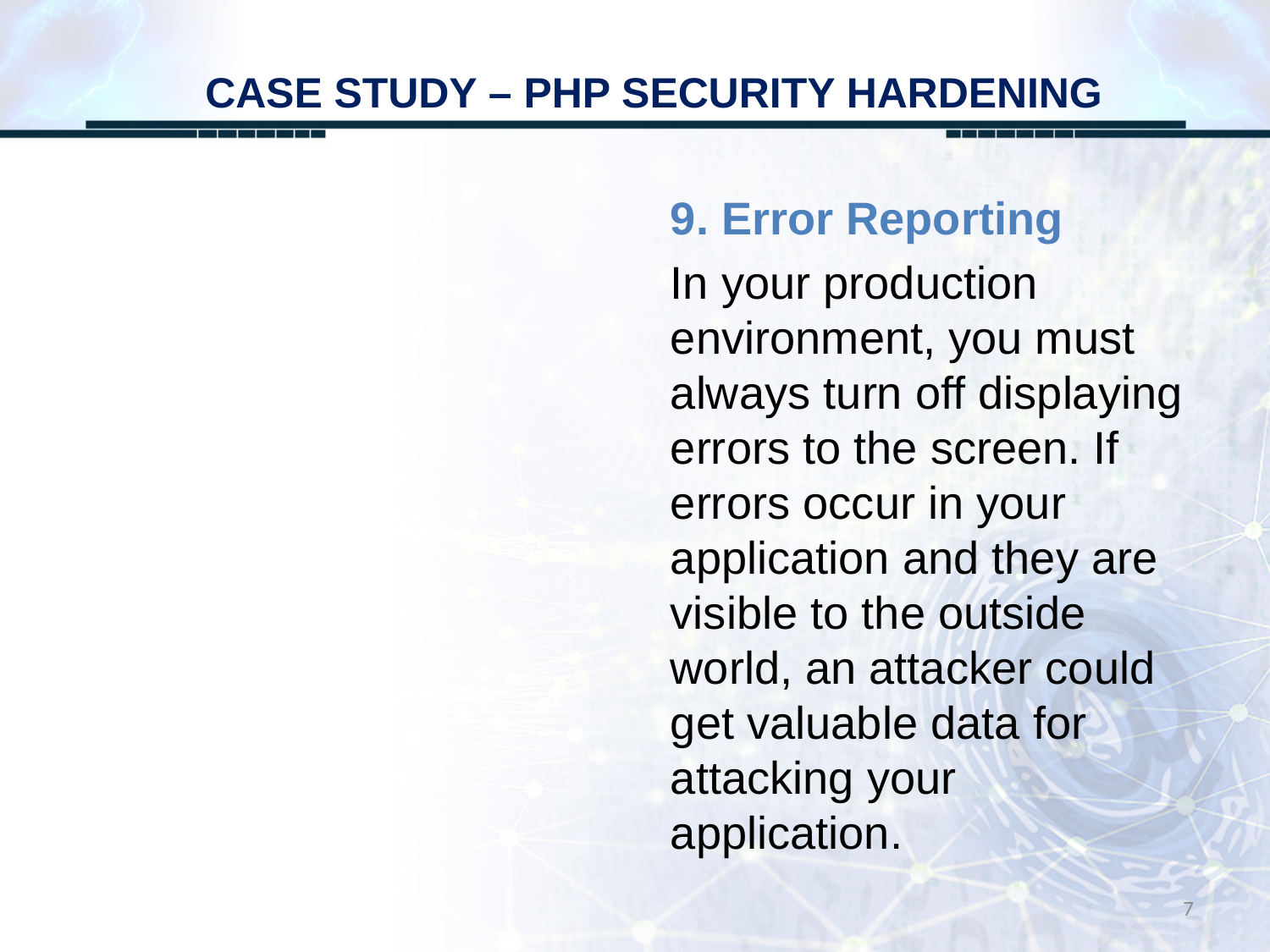

# CASE STUDY – PHP SECURITY HARDENING
9. Error Reporting
In your production environment, you must always turn off displaying errors to the screen. If errors occur in your application and they are visible to the outside world, an attacker could get valuable data for attacking your application.
7